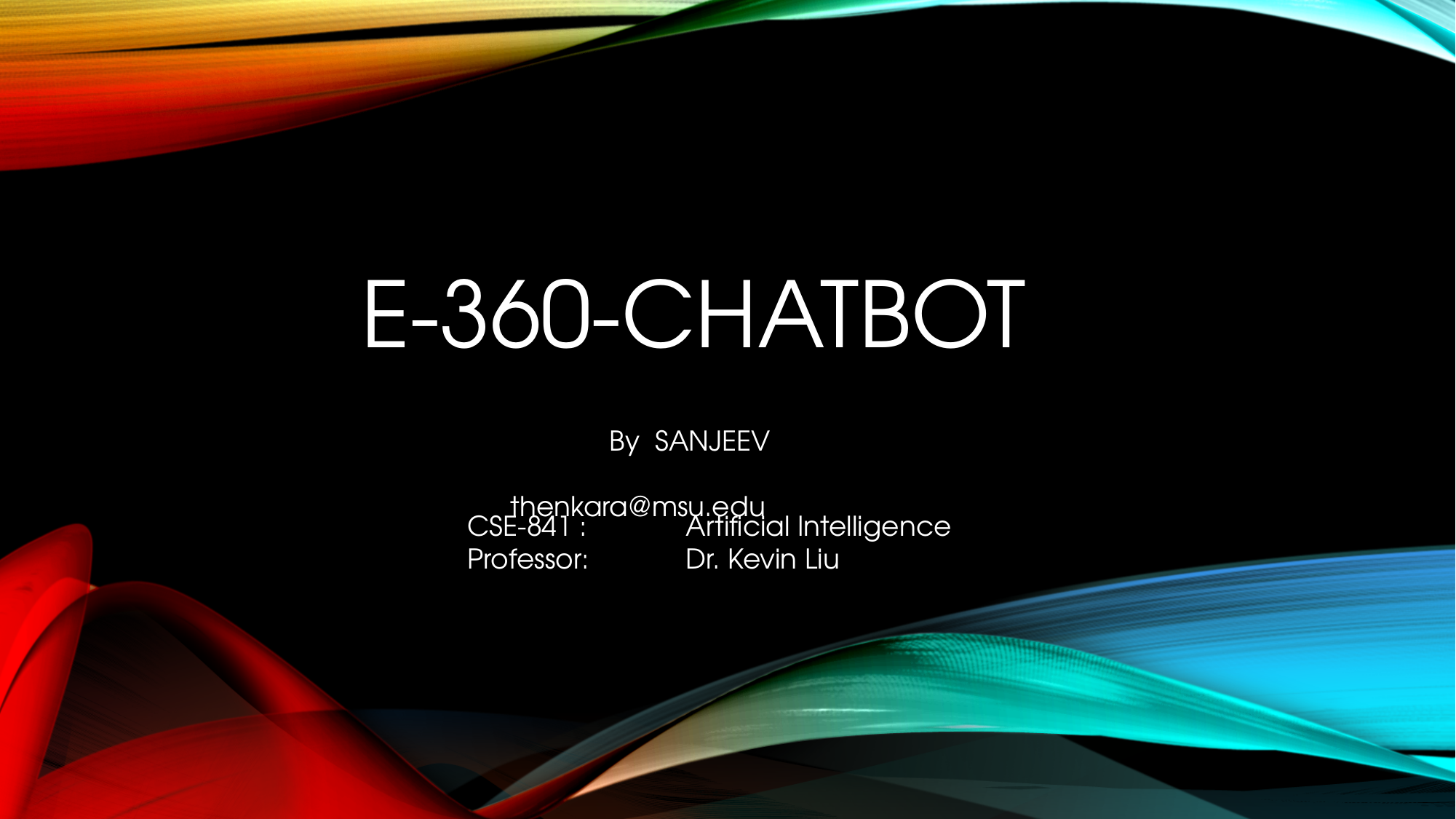

# E-360-CHATBOT
             By  SANJEEV
	thenkara@msu.edu
CSE-841 :	Artificial Intelligence
Professor:	Dr. Kevin Liu